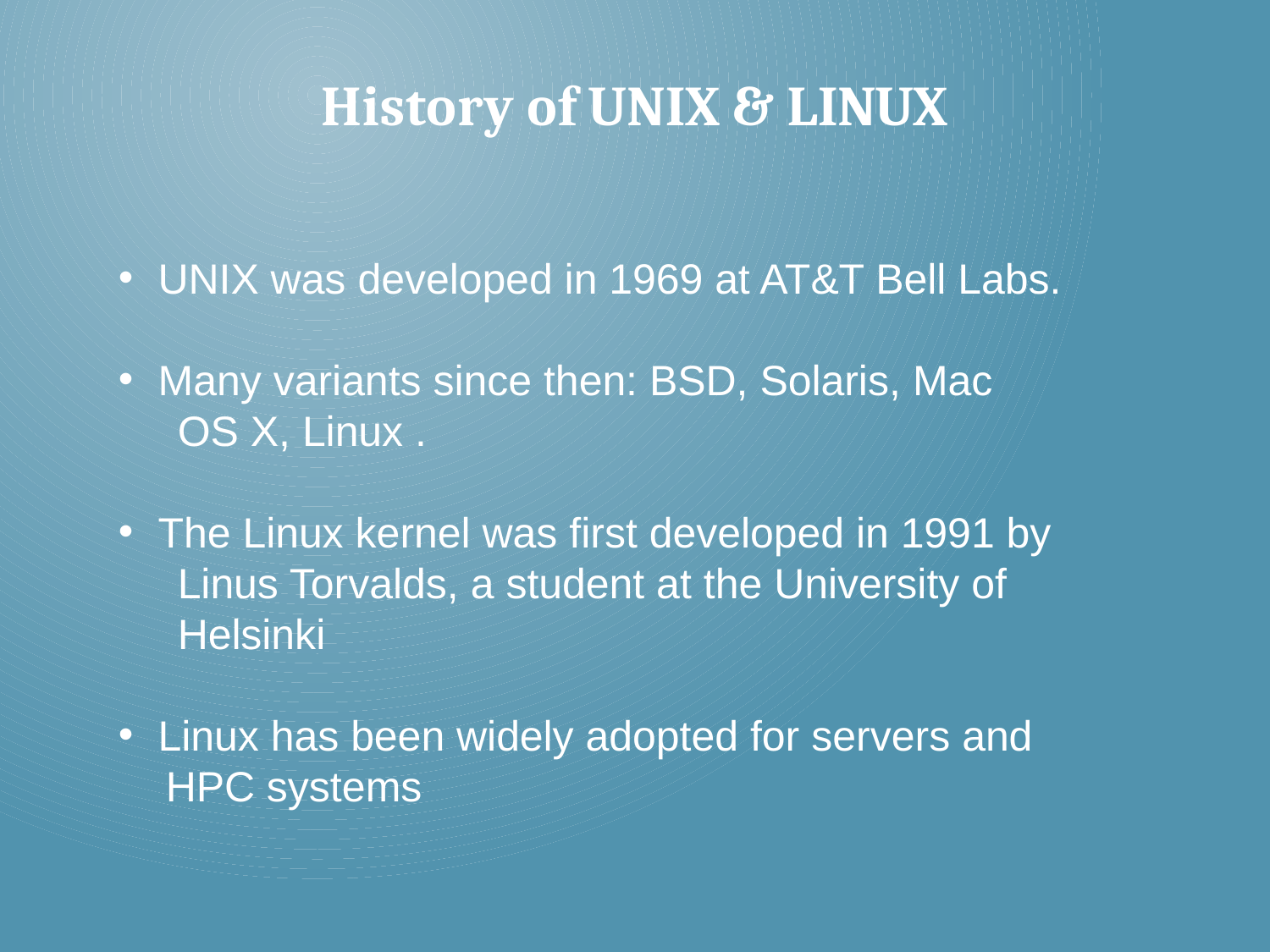

History of UNIX & LINUX
UNIX was developed in 1969 at AT&T Bell Labs.

Many variants since then: BSD, Solaris, Mac
     OS X, Linux .

The Linux kernel was first developed in 1991 by
     Linus Torvalds, a student at the University of
     Helsinki

Linux has been widely adopted for servers and
    HPC systems